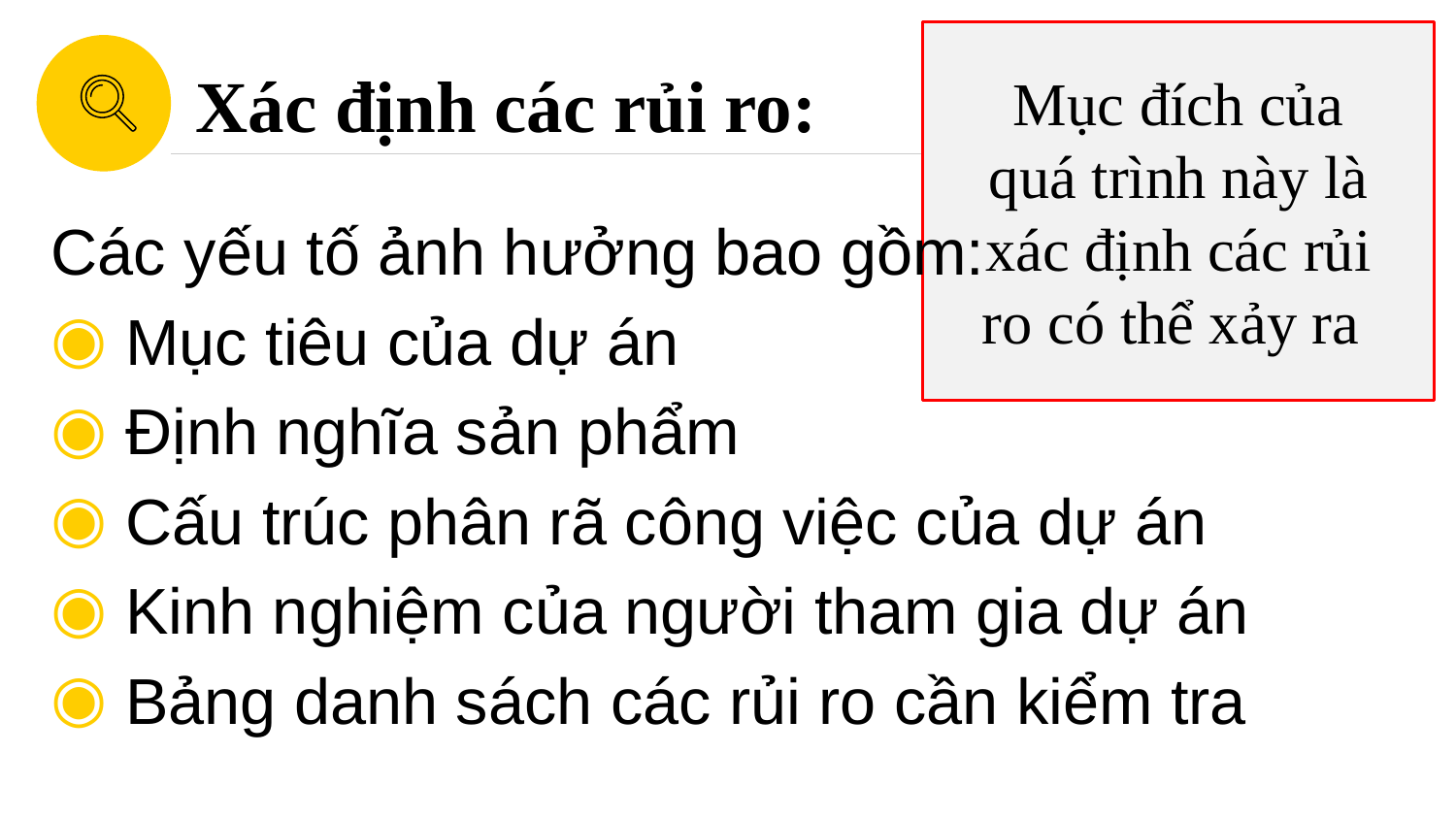

Xác định các rủi ro:
Mục đích của quá trình này là xác định các rủi ro có thể xảy ra

Các yếu tố ảnh hưởng bao gồm:
 Mục tiêu của dự án
 Định nghĩa sản phẩm
 Cấu trúc phân rã công việc của dự án
 Kinh nghiệm của người tham gia dự án
 Bảng danh sách các rủi ro cần kiểm tra